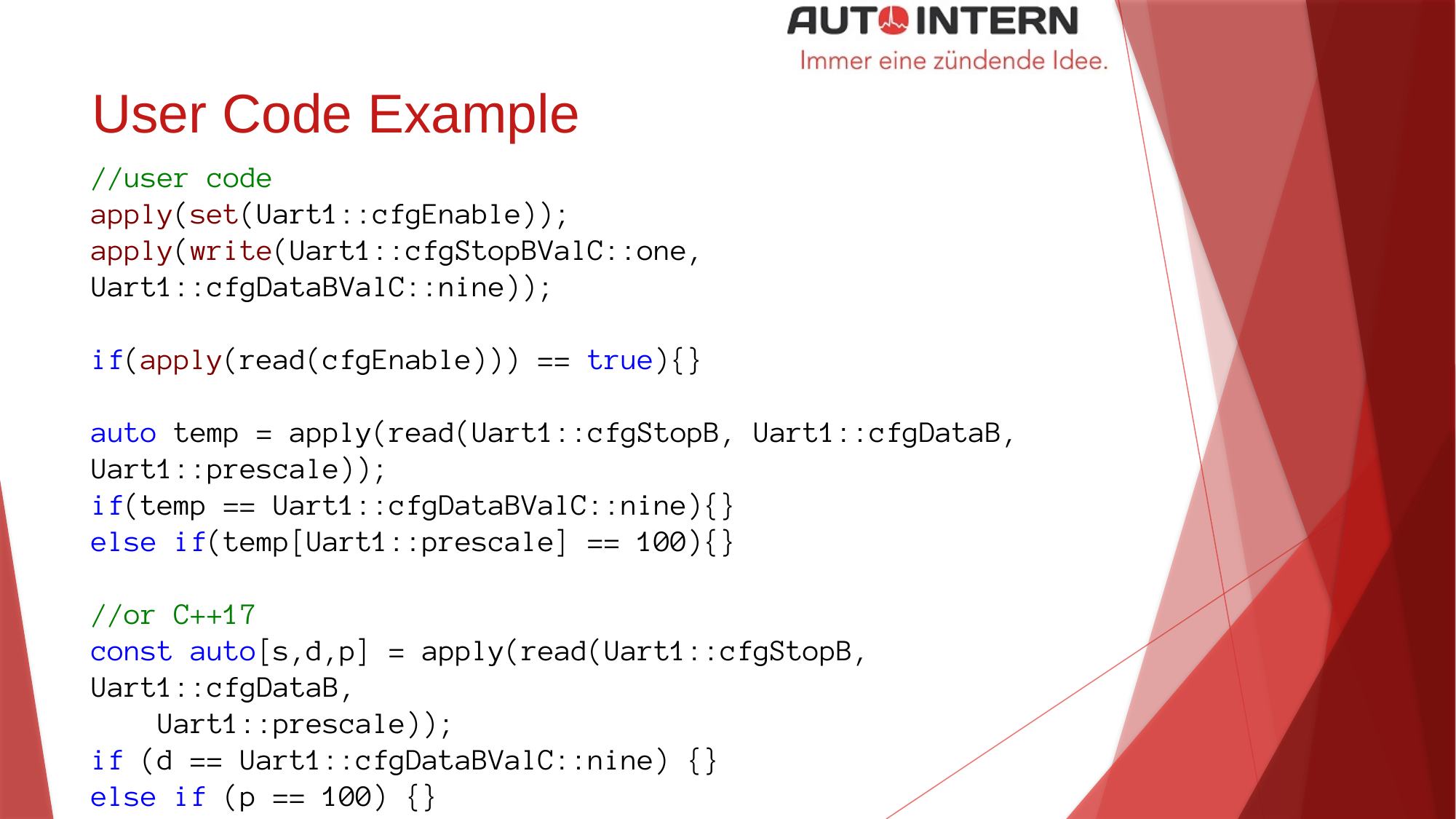

# User Code Example
//user code
apply(set(Uart1::cfgEnable));
apply(write(Uart1::cfgStopBValC::one, Uart1::cfgDataBValC::nine));

if(apply(read(cfgEnable))) == true){}

auto temp = apply(read(Uart1::cfgStopB, Uart1::cfgDataB, Uart1::prescale));
if(temp == Uart1::cfgDataBValC::nine){}
else if(temp[Uart1::prescale] == 100){}

//or C++17
const auto[s,d,p] = apply(read(Uart1::cfgStopB, Uart1::cfgDataB,
    Uart1::prescale));
if (d == Uart1::cfgDataBValC::nine) {}
else if (p == 100) {}